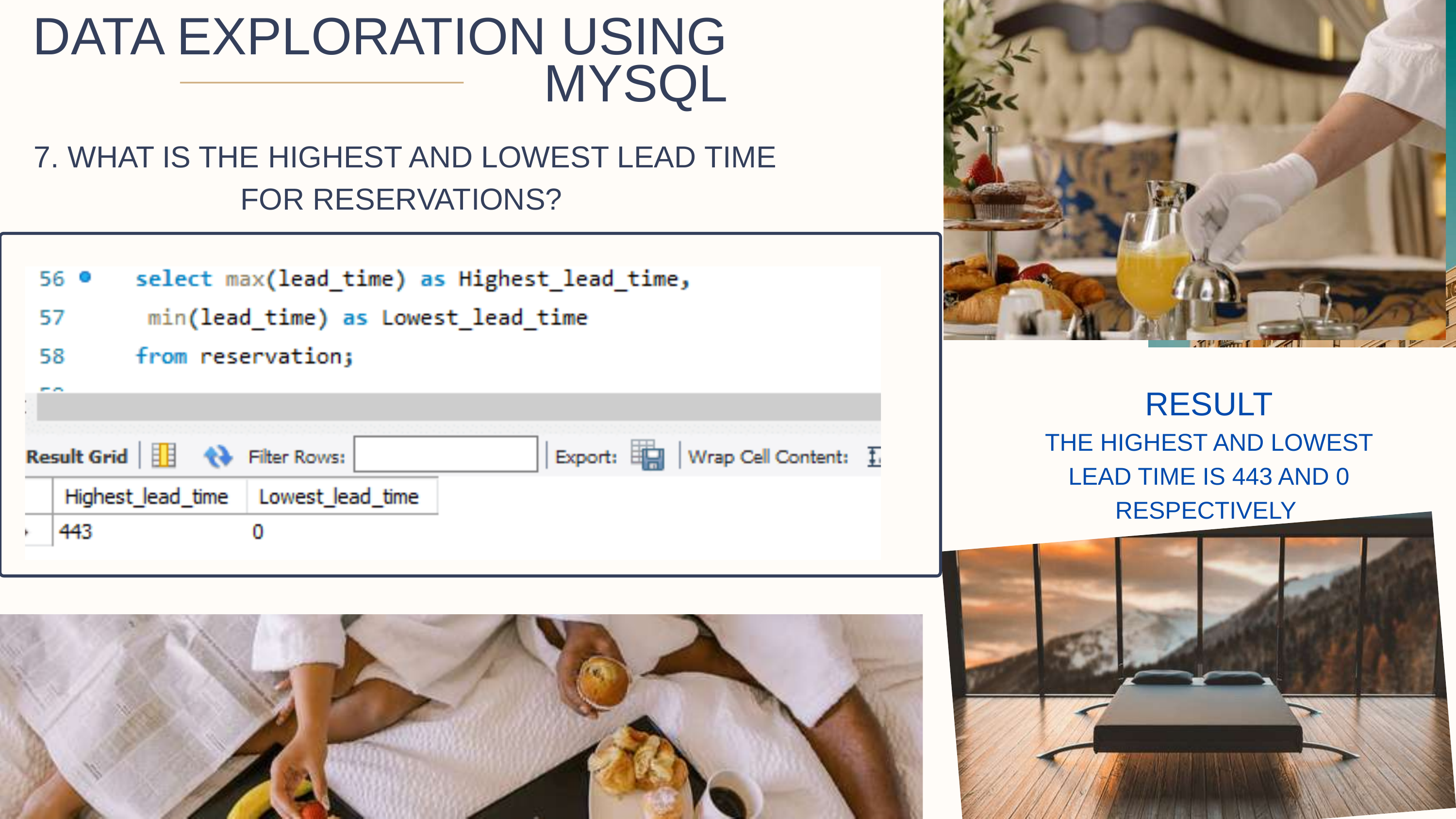

DATA EXPLORATION USING MYSQL

7. WHAT IS THE HIGHEST AND LOWEST LEAD TIME FOR RESERVATIONS?

RESULT
THE HIGHEST AND LOWEST LEAD TIME IS 443 AND 0 RESPECTIVELY